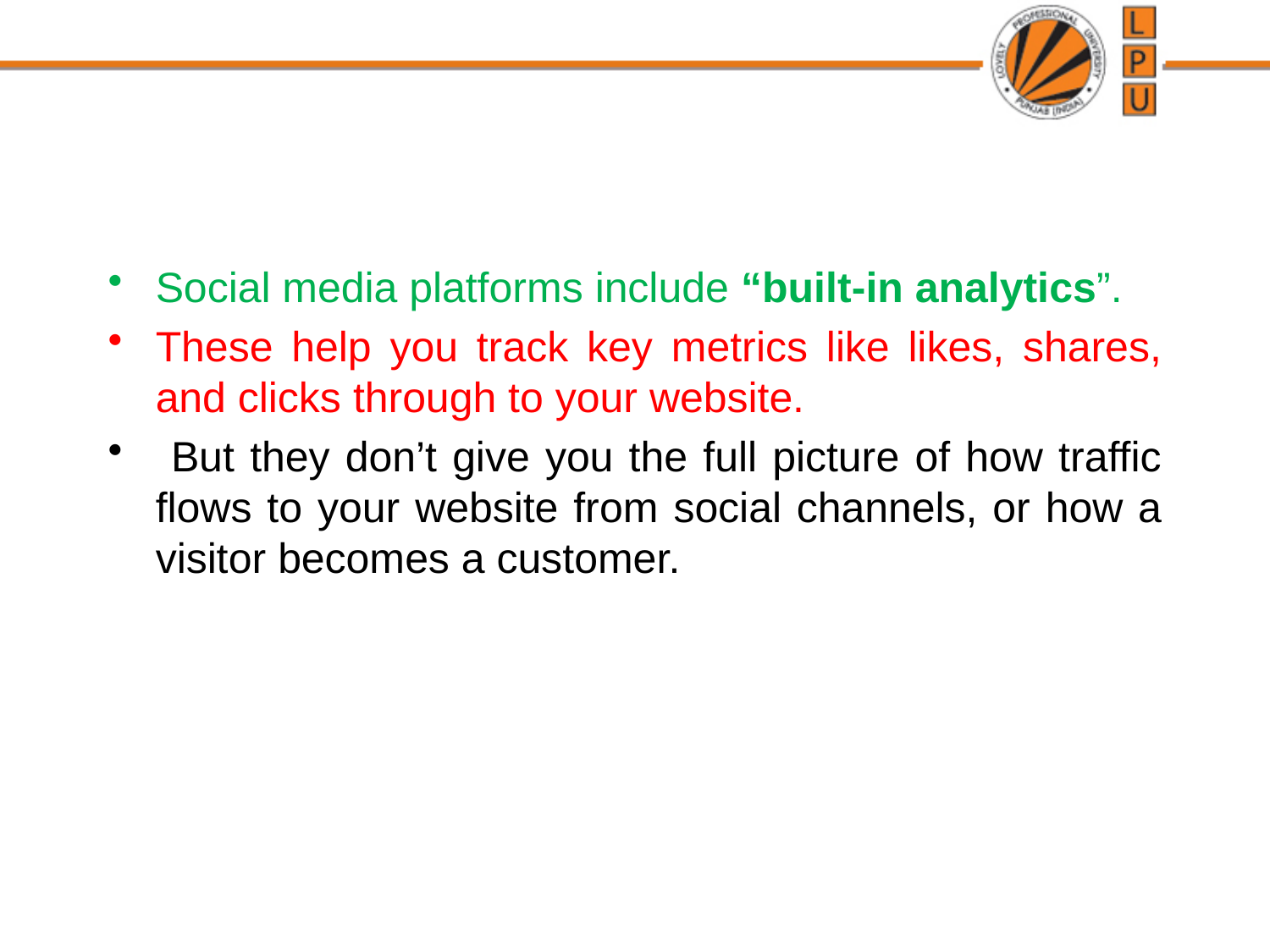

#
Social media platforms include “built-in analytics”.
These help you track key metrics like likes, shares, and clicks through to your website.
 But they don’t give you the full picture of how traffic flows to your website from social channels, or how a visitor becomes a customer.